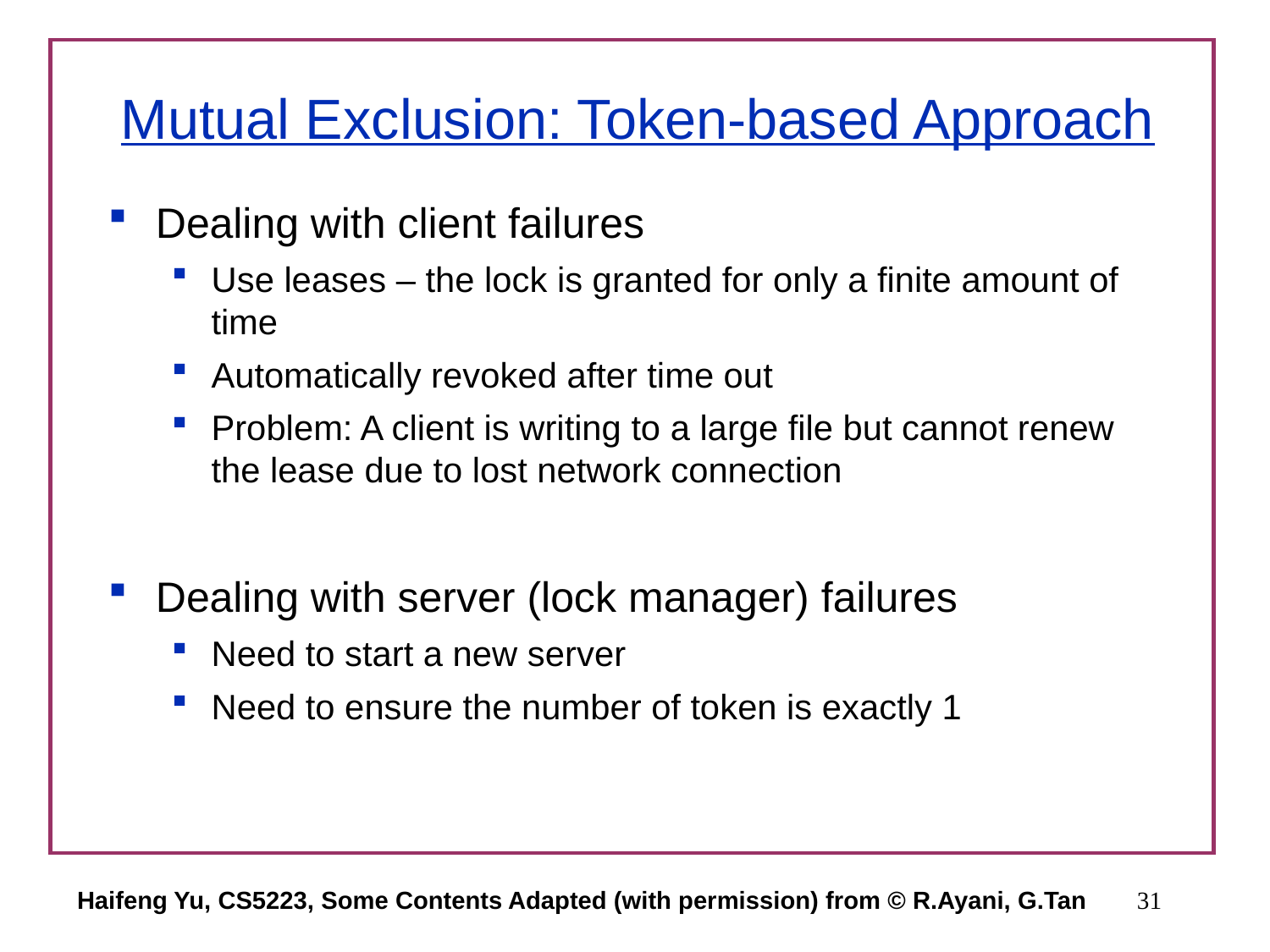

# Mutual Exclusion: Token-based Approach
Dealing with client failures
Use leases – the lock is granted for only a finite amount of time
Automatically revoked after time out
Problem: A client is writing to a large file but cannot renew the lease due to lost network connection

Dealing with server (lock manager) failures
Need to start a new server
Need to ensure the number of token is exactly 1

Haifeng Yu, CS5223, Some Contents Adapted (with permission) from © R.Ayani, G.Tan
31